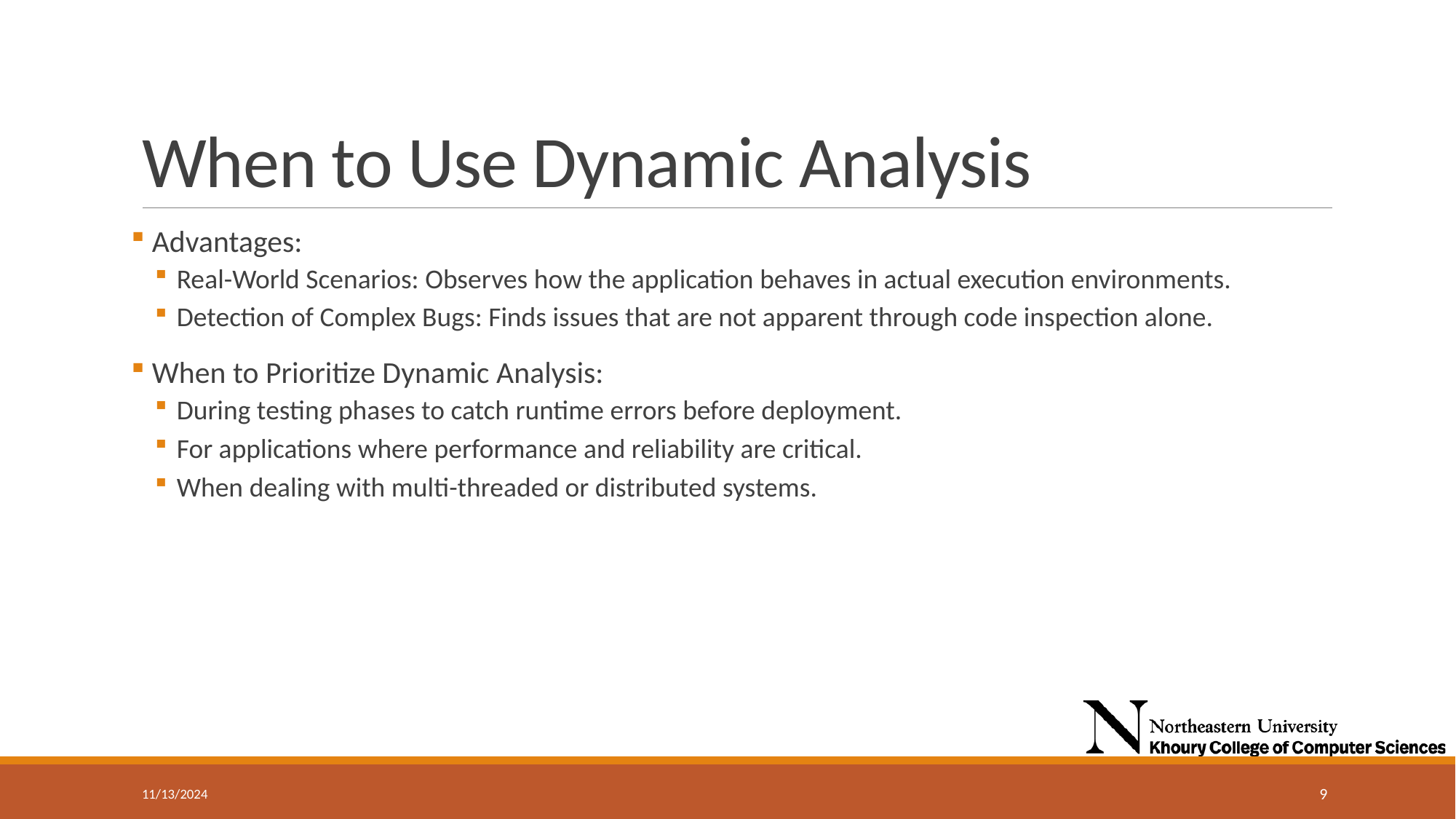

# When to Use Dynamic Analysis
 Advantages:
Real-World Scenarios: Observes how the application behaves in actual execution environments.
Detection of Complex Bugs: Finds issues that are not apparent through code inspection alone.
 When to Prioritize Dynamic Analysis:
During testing phases to catch runtime errors before deployment.
For applications where performance and reliability are critical.
When dealing with multi-threaded or distributed systems.

11/13/2024
9